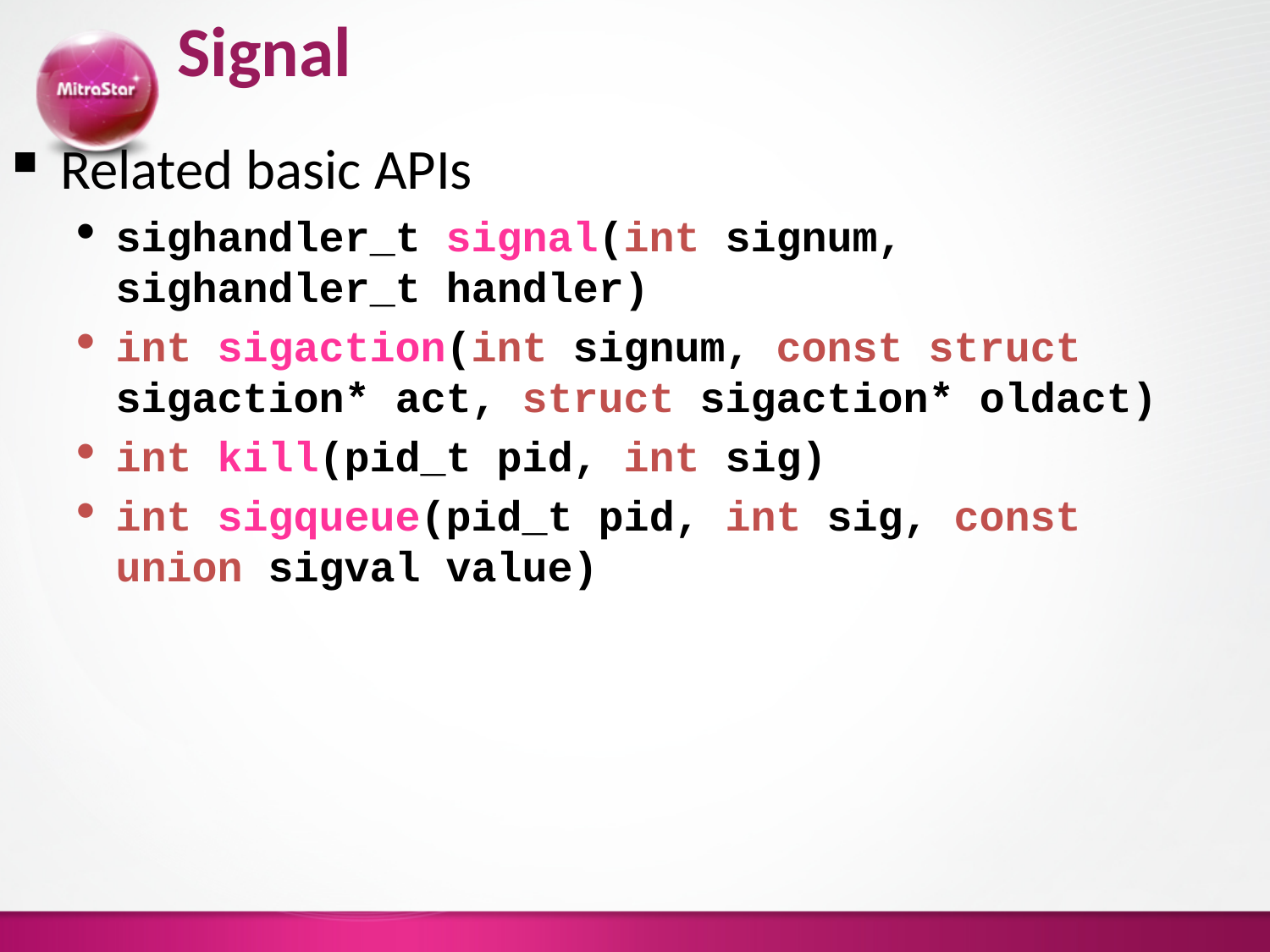

# Signal
Related basic APIs
sighandler_t signal(int signum, sighandler_t handler)
int sigaction(int signum, const struct sigaction* act, struct sigaction* oldact)
int kill(pid_t pid, int sig)
int sigqueue(pid_t pid, int sig, const union sigval value)